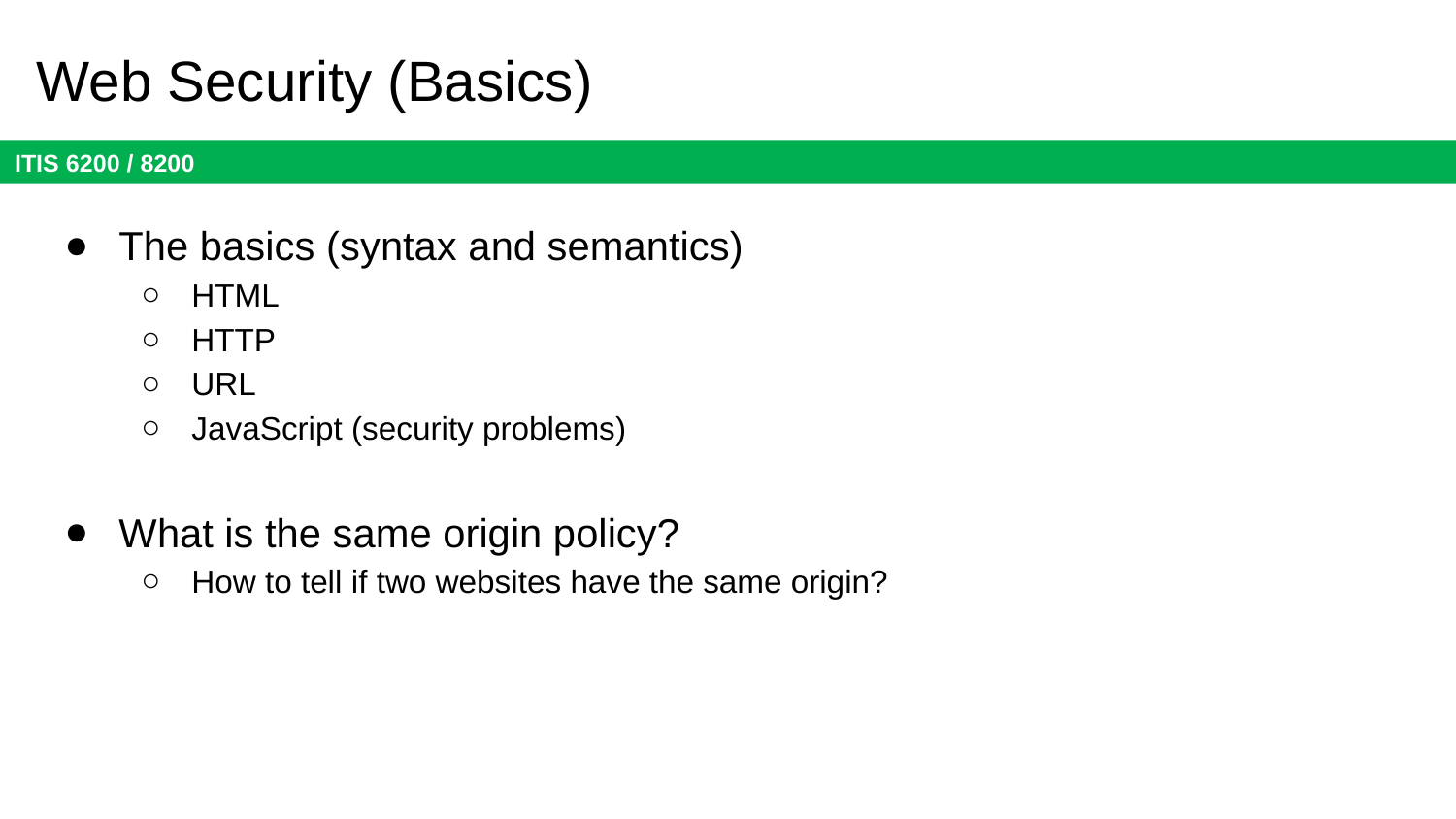

# Web Security (Basics)
The basics (syntax and semantics)
HTML
HTTP
URL
JavaScript (security problems)

What is the same origin policy?
How to tell if two websites have the same origin?